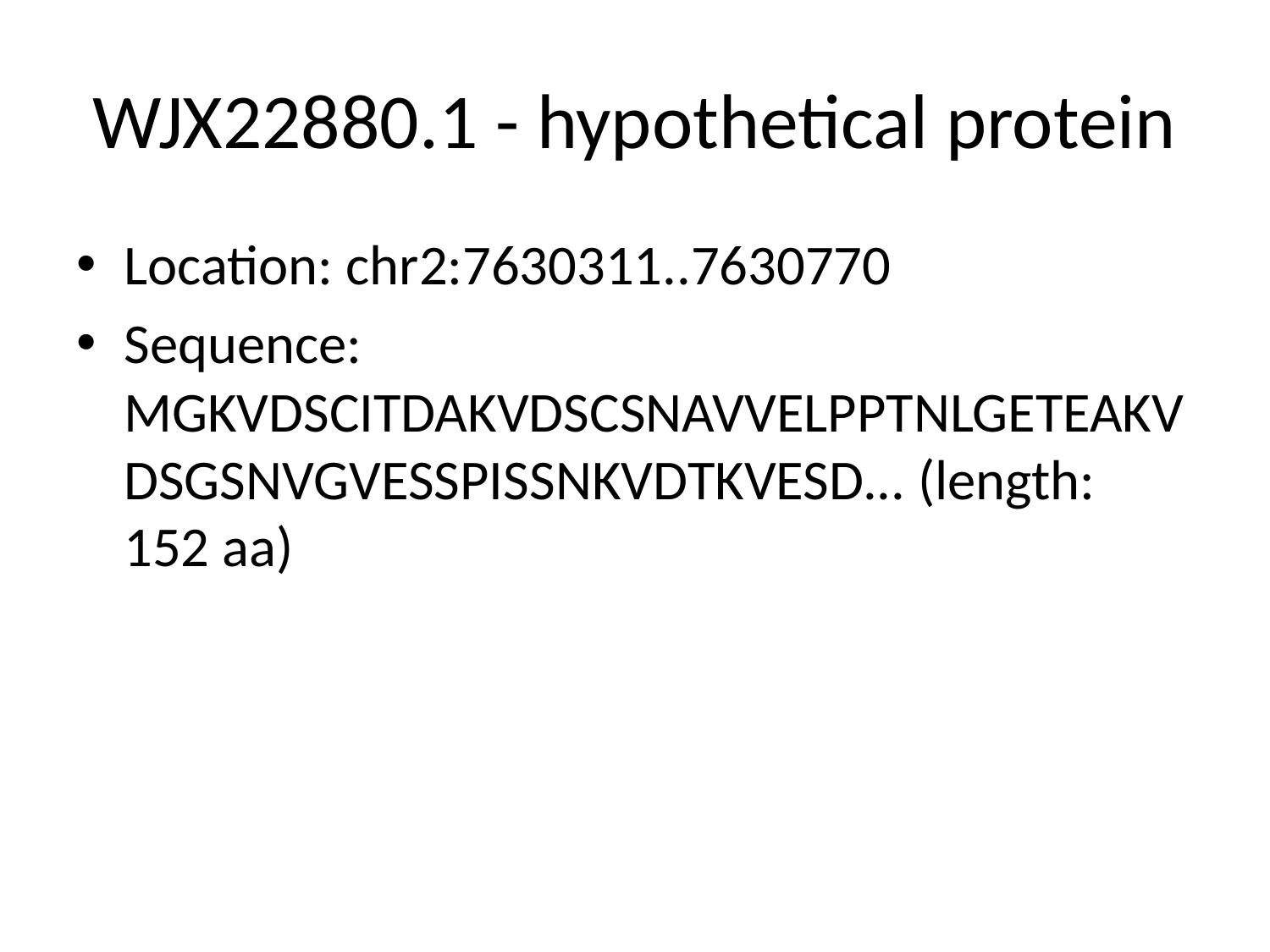

# WJX22880.1 - hypothetical protein
Location: chr2:7630311..7630770
Sequence: MGKVDSCITDAKVDSCSNAVVELPPTNLGETEAKVDSGSNVGVESSPISSNKVDTKVESD... (length: 152 aa)